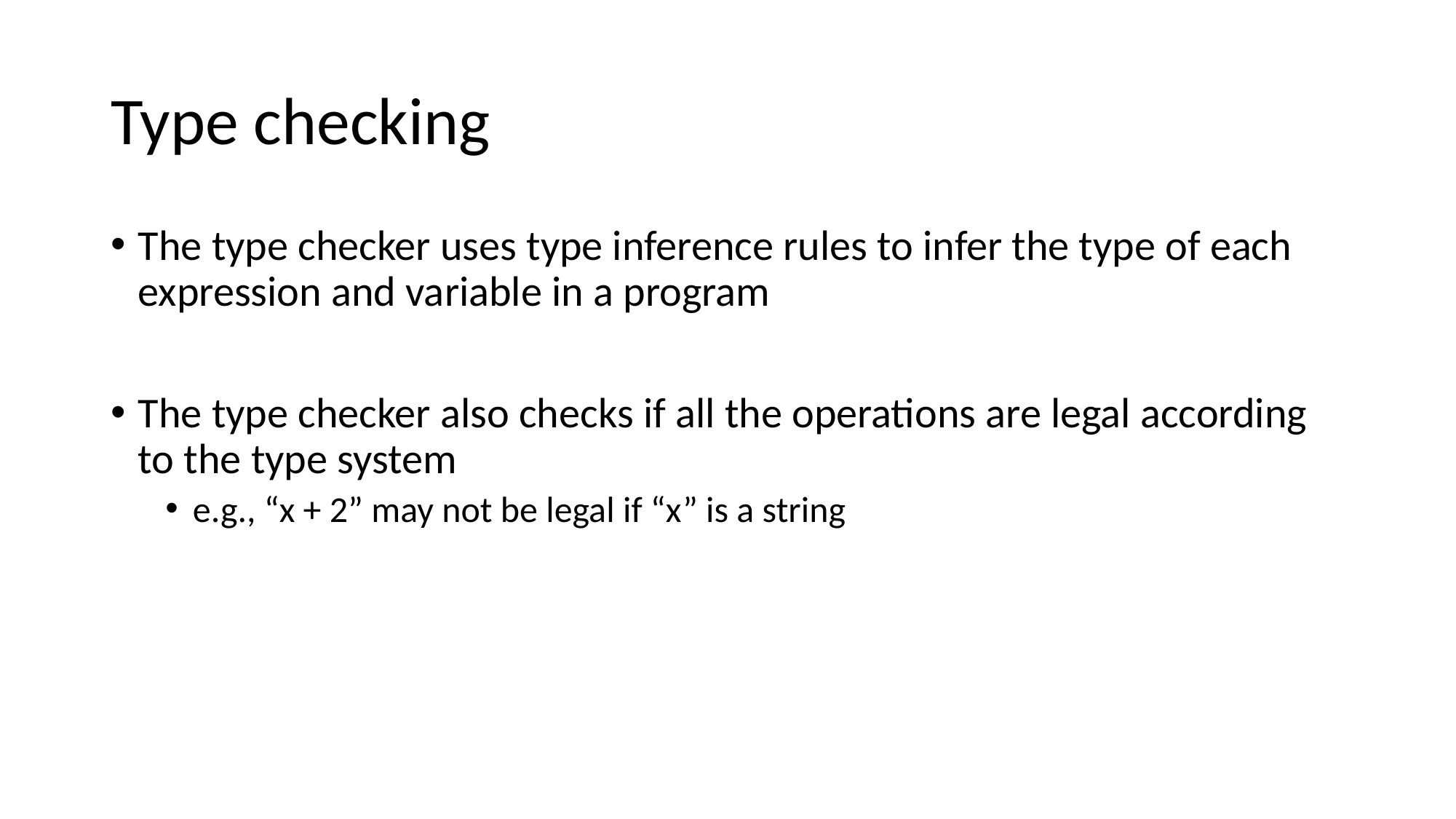

# Type checking
The type checker uses type inference rules to infer the type of each expression and variable in a program

The type checker also checks if all the operations are legal according to the type system
e.g., “x + 2” may not be legal if “x” is a string